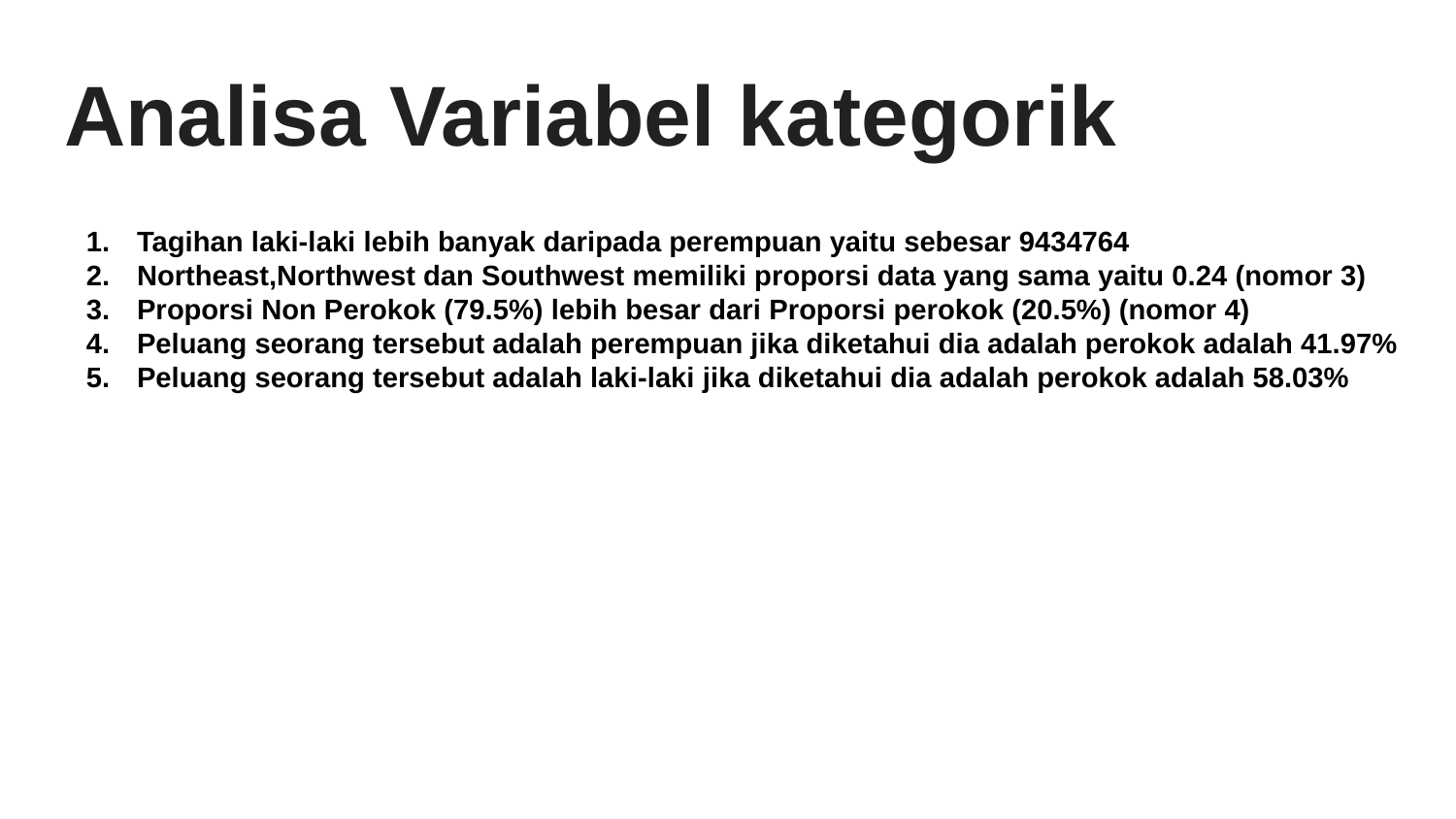

# Analisa Variabel kategorik
Tagihan laki-laki lebih banyak daripada perempuan yaitu sebesar 9434764
Northeast,Northwest dan Southwest memiliki proporsi data yang sama yaitu 0.24 (nomor 3)
Proporsi Non Perokok (79.5%) lebih besar dari Proporsi perokok (20.5%) (nomor 4)
Peluang seorang tersebut adalah perempuan jika diketahui dia adalah perokok adalah 41.97%
Peluang seorang tersebut adalah laki-laki jika diketahui dia adalah perokok adalah 58.03%